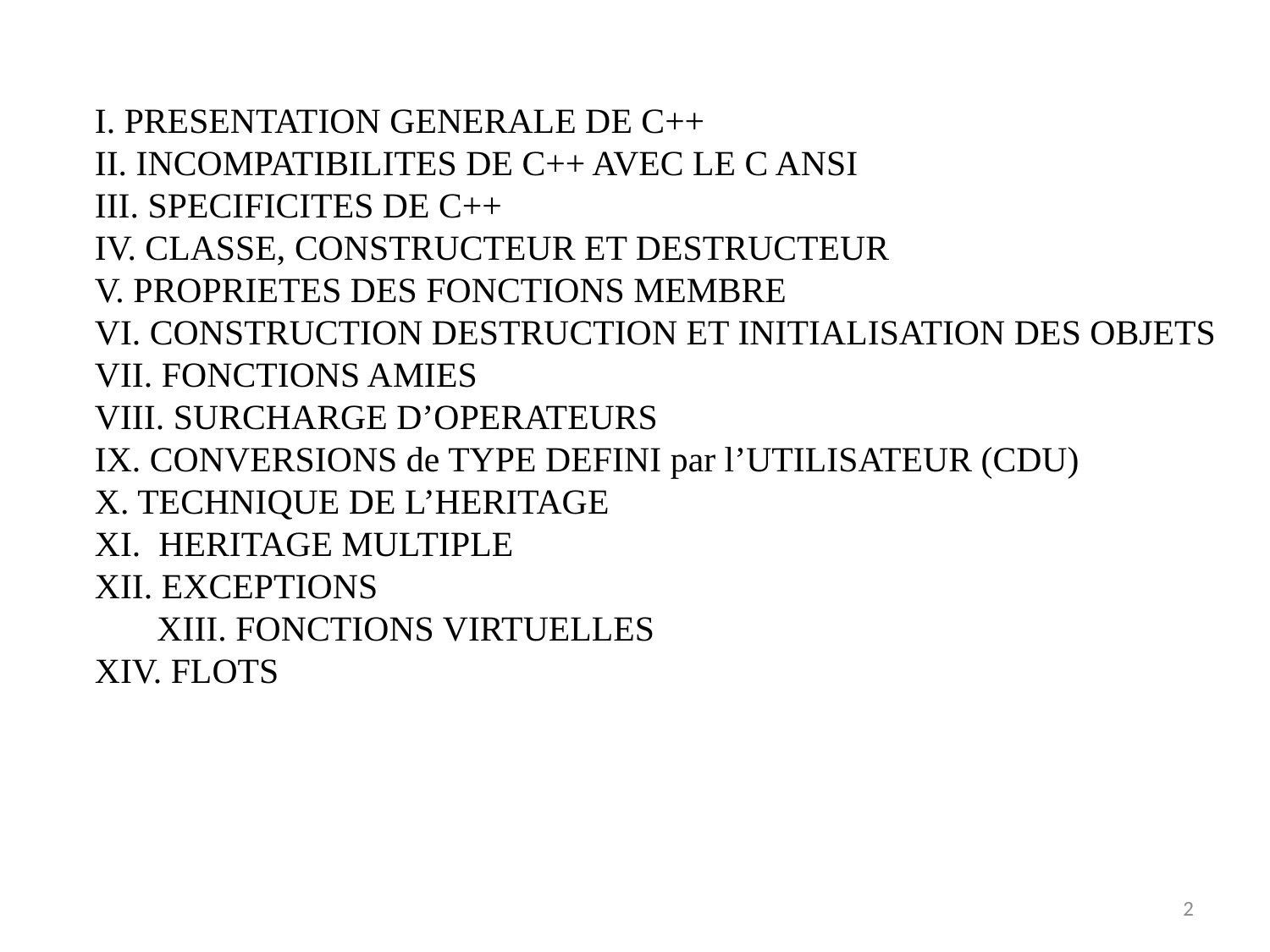

I. PRESENTATION GENERALE DE C++
II. INCOMPATIBILITES DE C++ AVEC LE C ANSI
III. SPECIFICITES DE C++
IV. CLASSE, CONSTRUCTEUR ET DESTRUCTEUR
V. PROPRIETES DES FONCTIONS MEMBRE
VI. CONSTRUCTION DESTRUCTION ET INITIALISATION DES OBJETS
VII. FONCTIONS AMIES
VIII. SURCHARGE D’OPERATEURS
IX. CONVERSIONS de TYPE DEFINI par l’UTILISATEUR (CDU)
X. TECHNIQUE DE L’HERITAGE
XI.  HERITAGE MULTIPLE
XII. EXCEPTIONS
       XIII. FONCTIONS VIRTUELLES
XIV. FLOTS

2